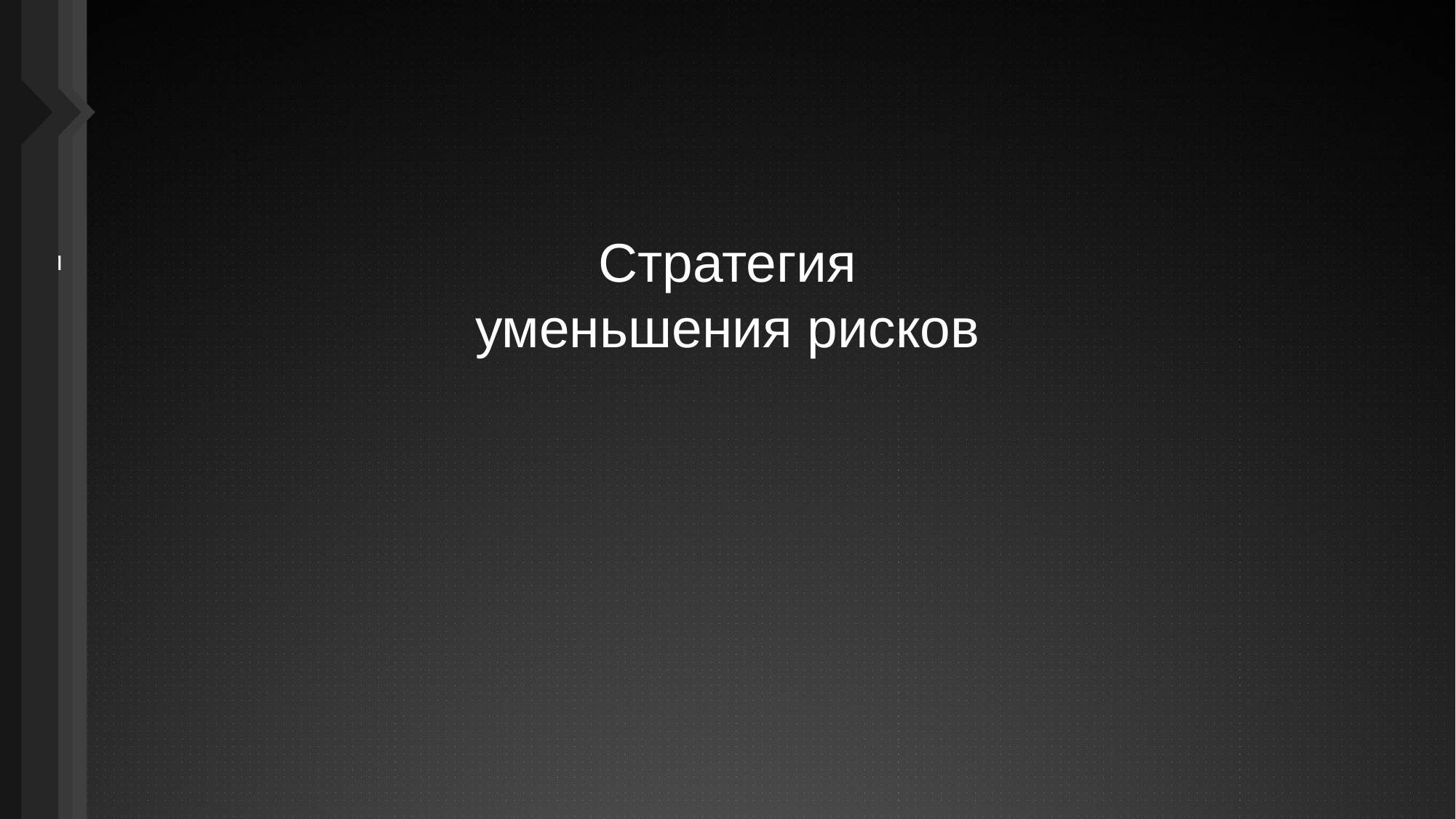

Избегаем:
Смерть
Нехватку технических знаний
Алкоголь

Передаем:
Отсутствие знания предмета
Погодные условия
Утерю части проделанной работы

Сокращаем:
Семейные проблемы
Беременность
Проблемы в общежитии
Голод
Отключение интернета
Болезни
Лень
Выгорание

Принимаем:
Технические неполадки
Депрессию
Несобранность
Колёсики
Потерю мотивации
Завалы по учёбе
Немного слов про стратегии…
Избегание
Уклонение от деятельности или обстоятельств,
содержащих риск.
Возможно - радикальная переделка проекта
Передача
Перевод ответственности за риск другой стороне.
Стратегия
уменьшения рисков
Сокращение
Проведение собственных мероприятий по ограничению размера риска
(снижение вероятности или уменьшение влияния)
Принятие
Сохранение ответственности за результаты риска и способность покрыть все возможные убытки.